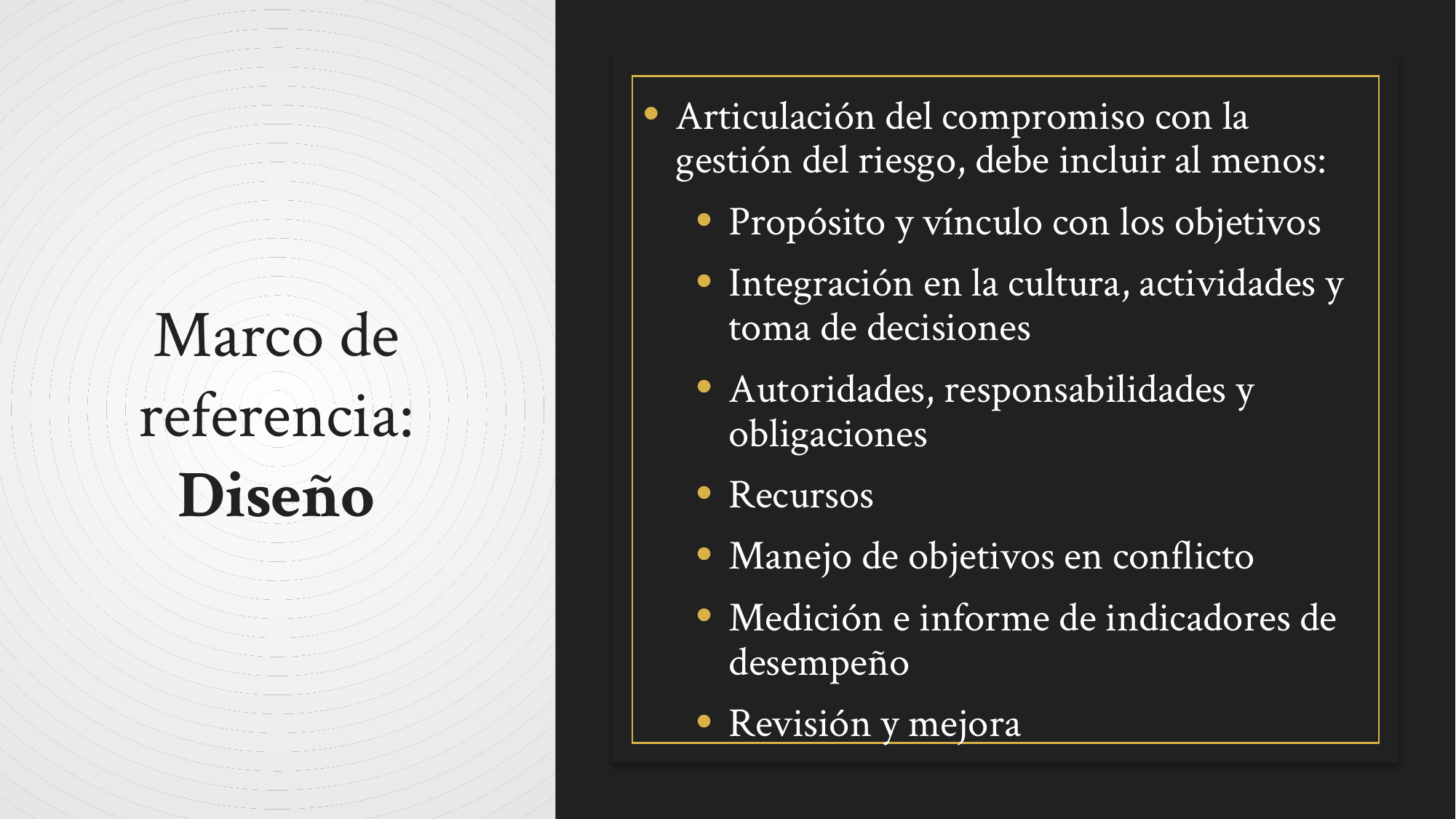

# Marco de referencia: Diseño

Articulación del compromiso con la gestión del riesgo, debe incluir al menos:
Propósito y vínculo con los objetivos
Integración en la cultura, actividades y toma de decisiones
Autoridades, responsabilidades y obligaciones
Recursos
Manejo de objetivos en conflicto
Medición e informe de indicadores de desempeño
Revisión y mejora